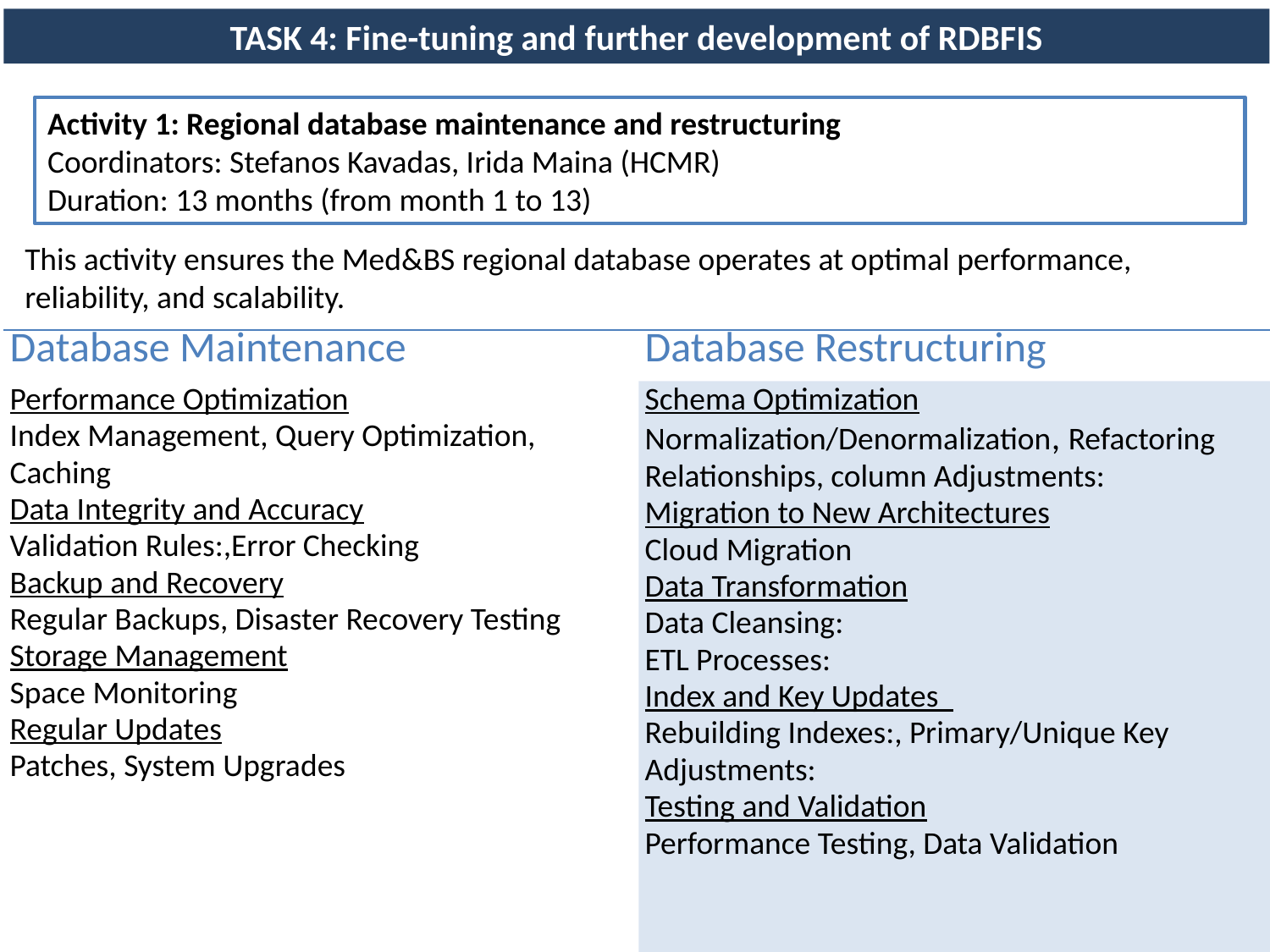

TASK 4: Fine-tuning and further development of RDBFIS
Activity 1: Regional database maintenance and restructuring
Coordinators: Stefanos Kavadas, Irida Maina (HCMR)
Duration: 13 months (from month 1 to 13)
This activity ensures the Med&BS regional database operates at optimal performance, reliability, and scalability.

| Database Maintenance | Database Restructuring |
| --- | --- |
| Performance Optimization Index Management, Query Optimization, Caching  Data Integrity and Accuracy Validation Rules:,Error Checking  Backup and Recovery Regular Backups, Disaster Recovery Testing  Storage Management Space Monitoring  Regular Updates Patches, System Upgrades | Schema Optimization Normalization/Denormalization, Refactoring Relationships, column Adjustments: Migration to New Architectures Cloud Migration  Data Transformation Data Cleansing: ETL Processes: Index and Key Updates Rebuilding Indexes:, Primary/Unique Key Adjustments:   Testing and Validation Performance Testing, Data Validation |